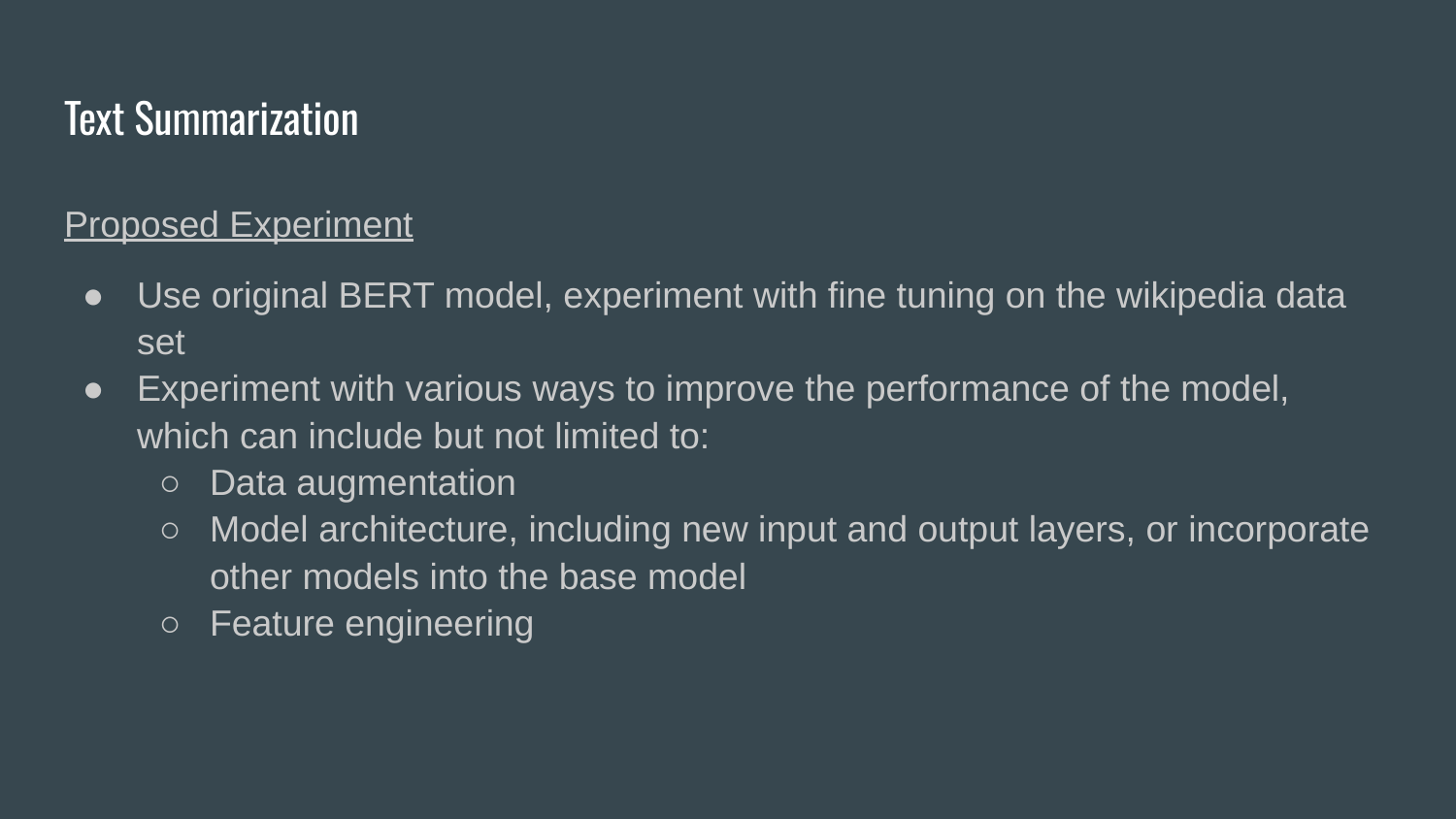

# Text Summarization
Proposed Experiment
Use original BERT model, experiment with fine tuning on the wikipedia data set
Experiment with various ways to improve the performance of the model, which can include but not limited to:
Data augmentation
Model architecture, including new input and output layers, or incorporate other models into the base model
Feature engineering